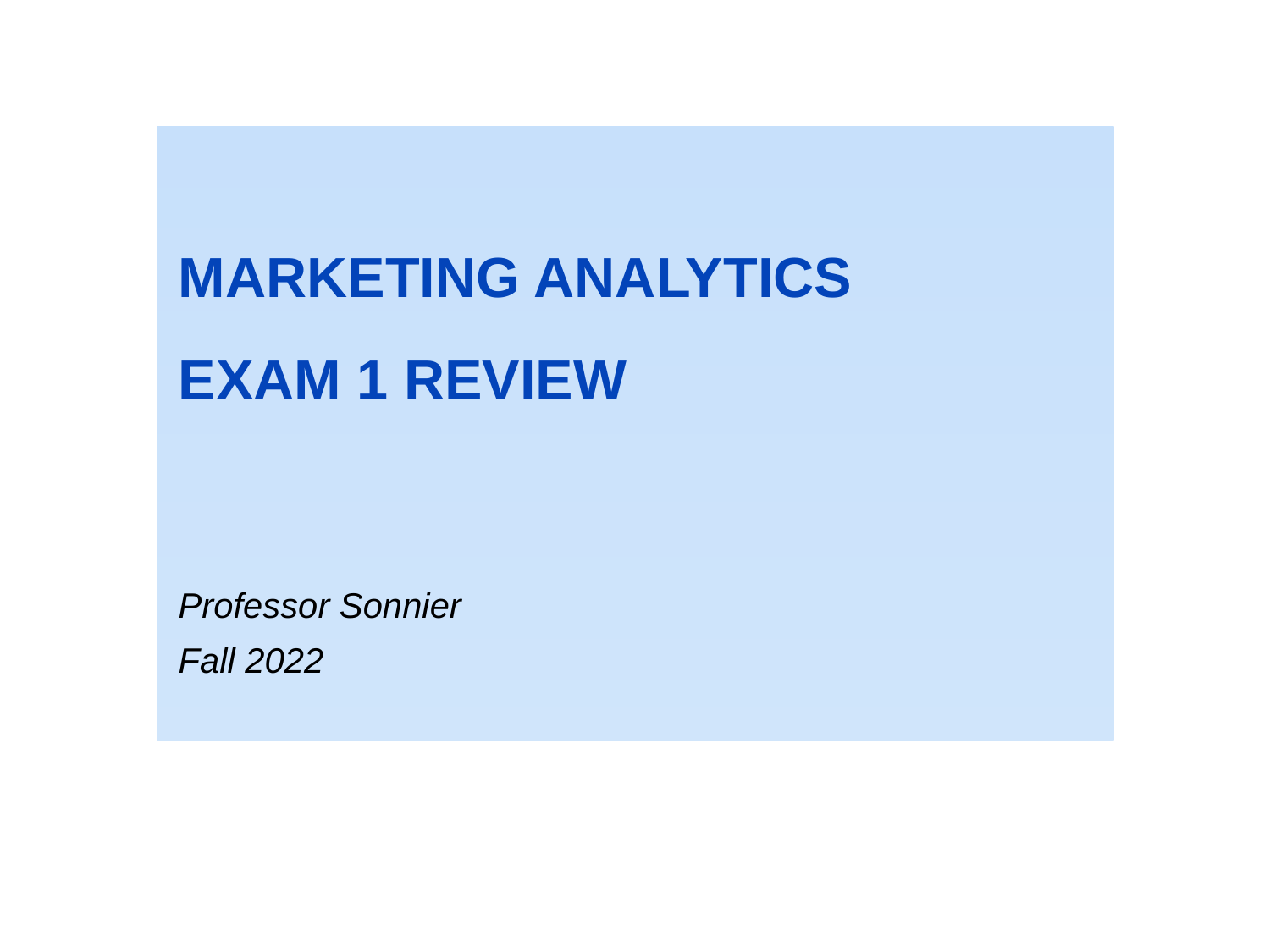

MARKETING ANALYTICS

EXAM 1 REVIEW

Professor Sonnier
Fall 2022

1